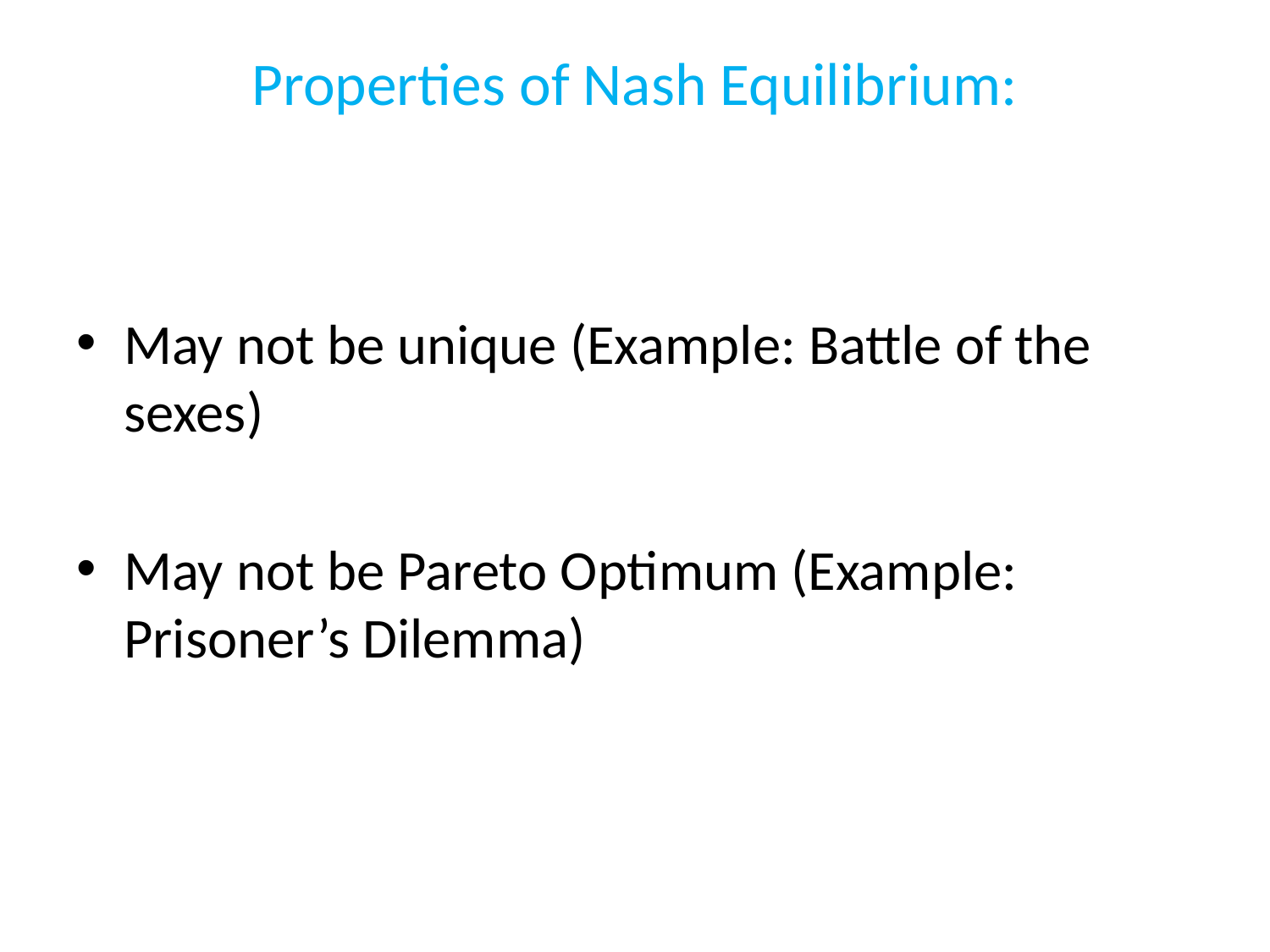

# Properties of Nash Equilibrium:

May not be unique (Example: Battle of the sexes)

May not be Pareto Optimum (Example: Prisoner’s Dilemma)